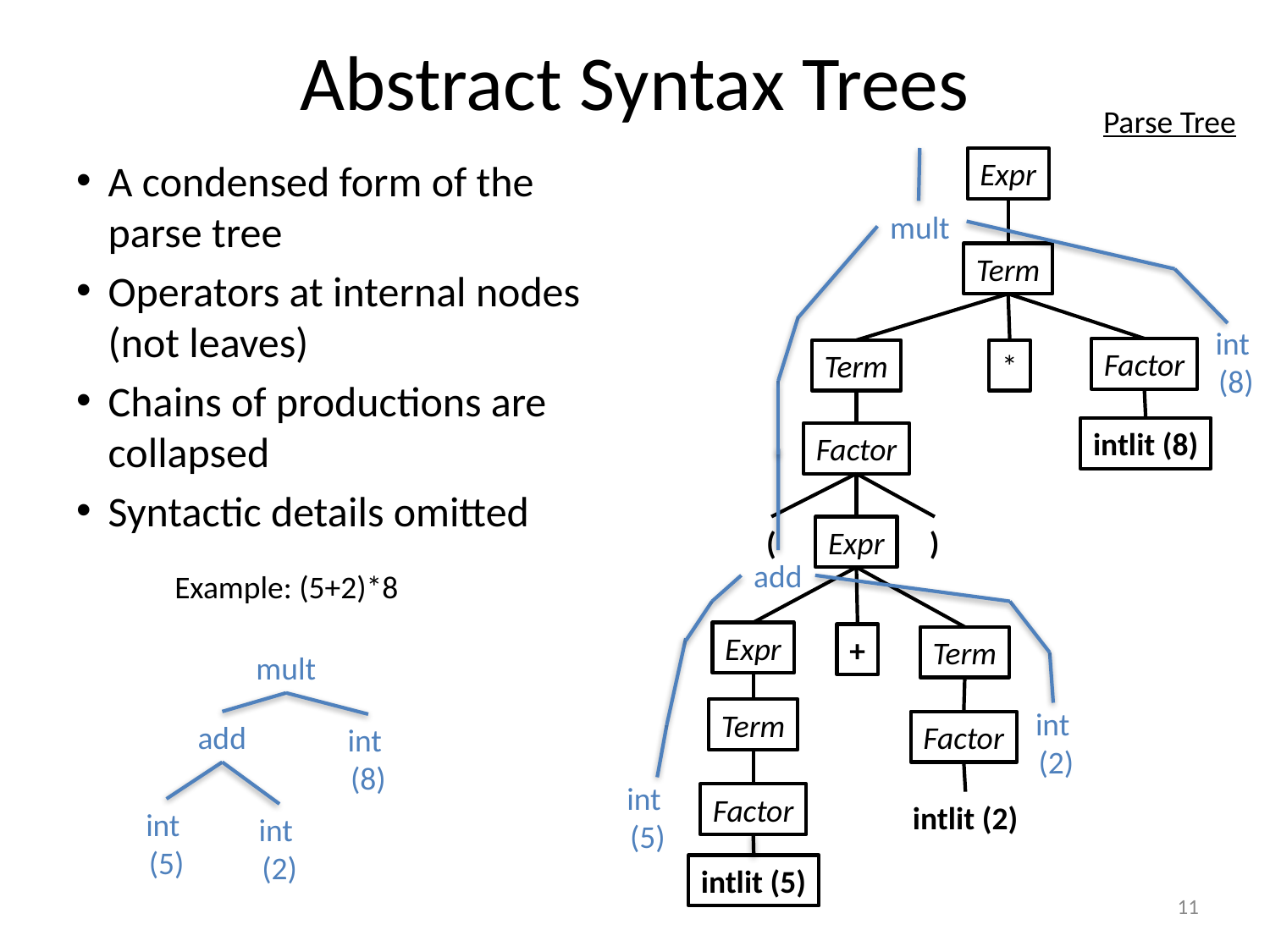

# Abstract Syntax Trees
Parse Tree
A condensed form of the parse tree
Operators at internal nodes (not leaves)
Chains of productions are collapsed
Syntactic details omitted
Expr
Term
Factor
Term
*
intlit (8)
Factor
(
Expr
)
Expr
+
Term
Term
Factor
Factor
intlit (2)
intlit (5)
mult
int
(8)
add
Example: (5+2)*8
mult
add
int
(8)
int
(5)
int
(2)
int
(2)
int
(5)
11